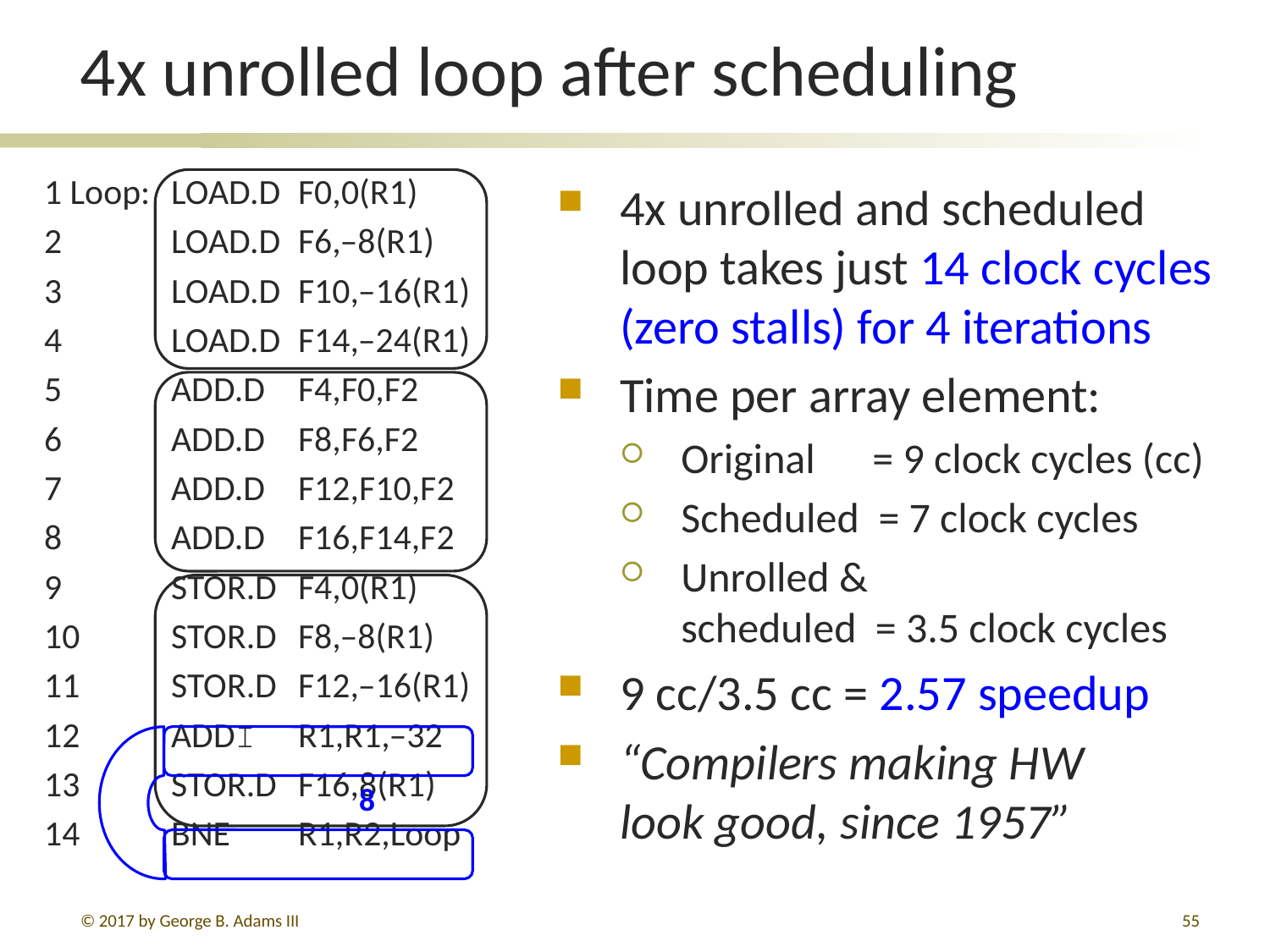

# 4x unrolled loop after scheduling
1 Loop:	LOAD.D	F0,0(R1)
2	LOAD.D	F6,–8(R1)
3	LOAD.D	F10,–16(R1)
4	LOAD.D	F14,–24(R1)
5	ADD.D	F4,F0,F2
6	ADD.D	F8,F6,F2
7	ADD.D	F12,F10,F2
8	ADD.D	F16,F14,F2
9	STOR.D	F4,0(R1)
10	STOR.D	F8,–8(R1)
11	STOR.D	F12,–16(R1)
12	ADDI	R1,R1,–32
13	STOR.D	F16,8(R1)
14	BNE	R1,R2,Loop

4x unrolled and scheduled loop takes just 14 clock cycles (zero stalls) for 4 iterations
Time per array element:
Original      = 9 clock cycles (cc)
Scheduled  = 7 clock cycles
Unrolled &
scheduled  = 3.5 clock cycles
9 cc/3.5 cc = 2.57 speedup
“Compilers making HW
look good, since 1957”

8
© 2017 by George B. Adams III
55